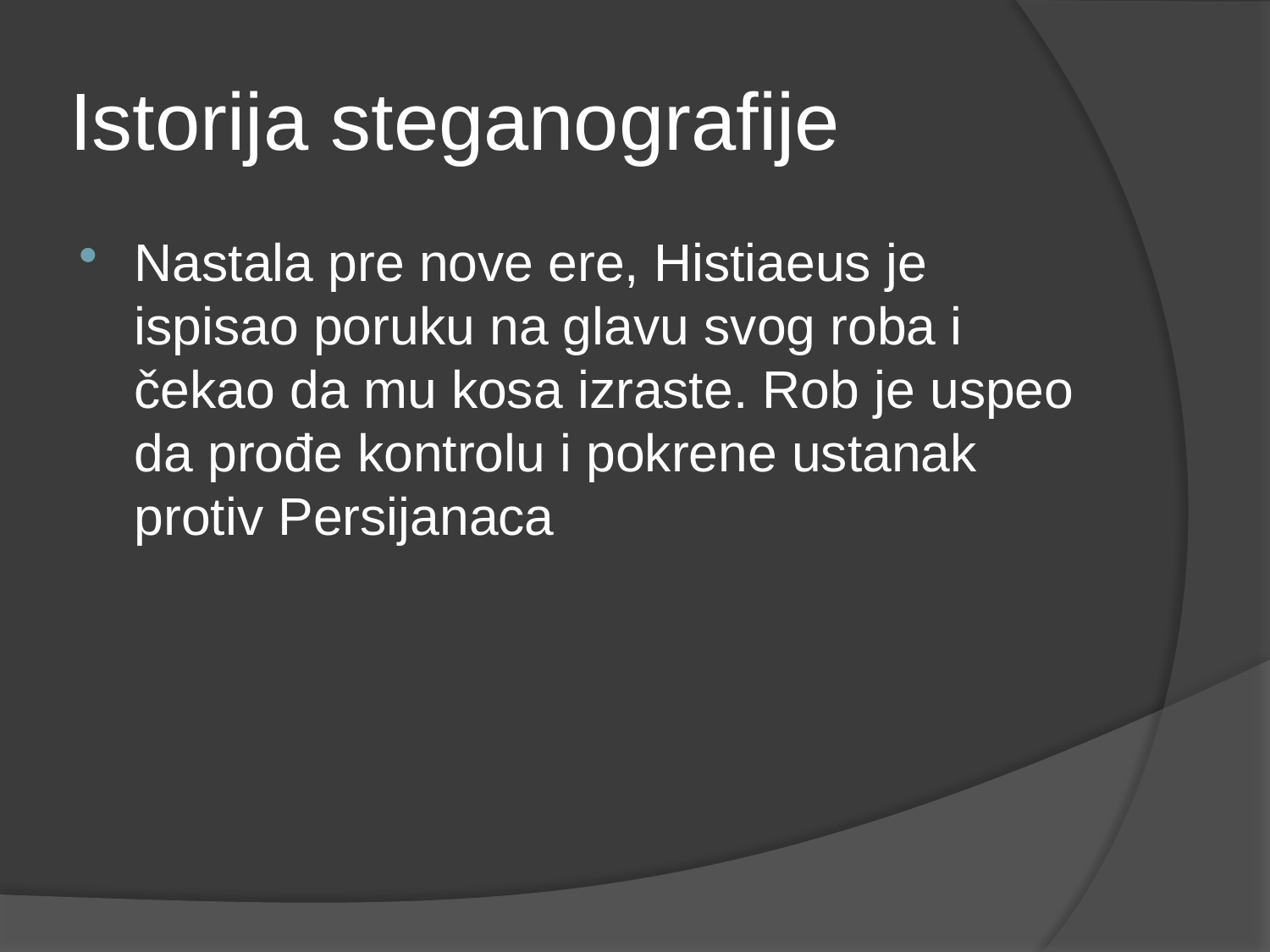

# Istorija steganografije
Nastala pre nove ere, Histiaeus je ispisao poruku na glavu svog roba i čekao da mu kosa izraste. Rob je uspeo da prođe kontrolu i pokrene ustanak protiv Persijanaca